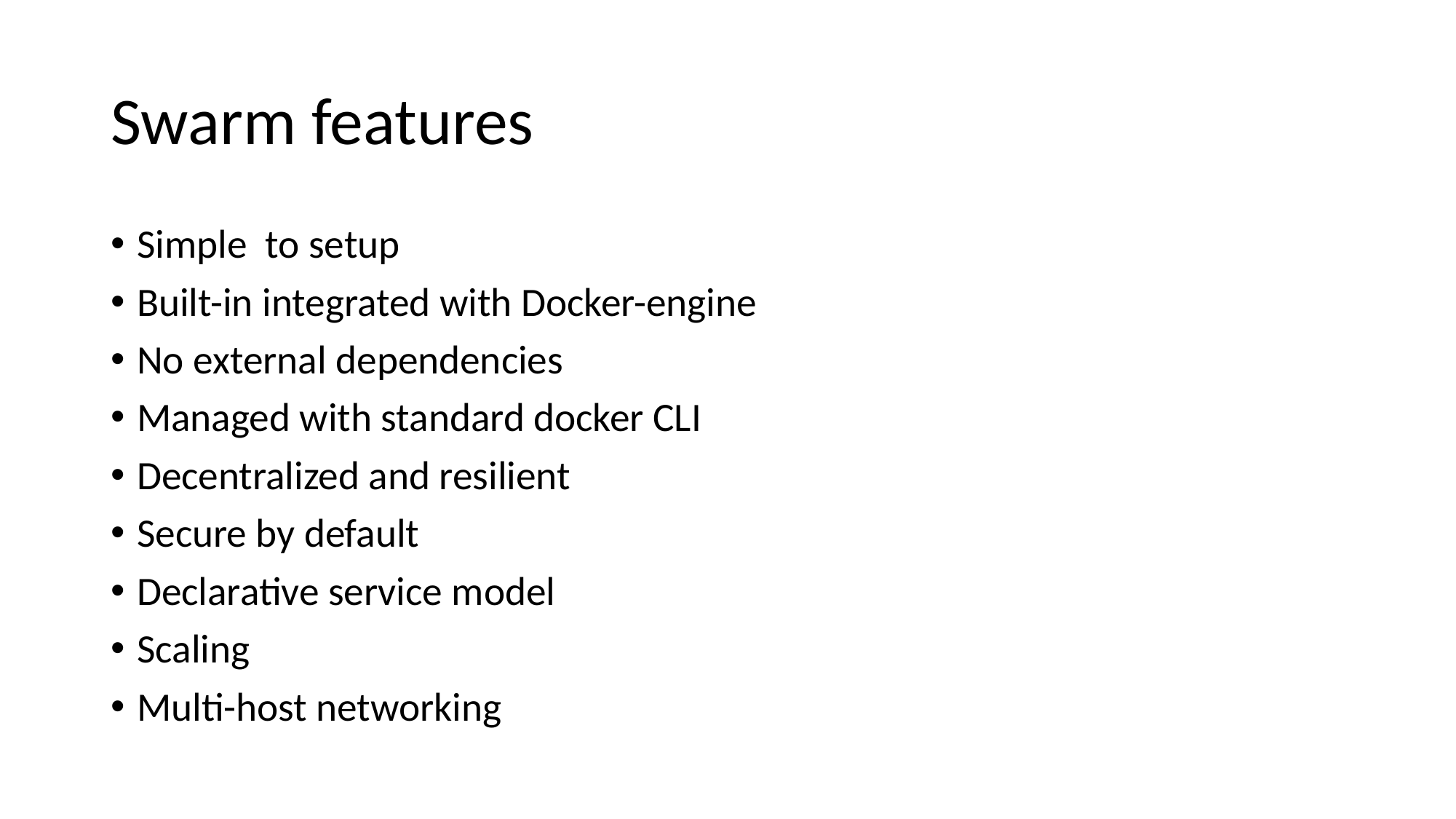

# Swarm features
Simple  to setup
Built-in integrated with Docker-engine
No external dependencies
Managed with standard docker CLI
Decentralized and resilient
Secure by default
Declarative service model
Scaling
Multi-host networking